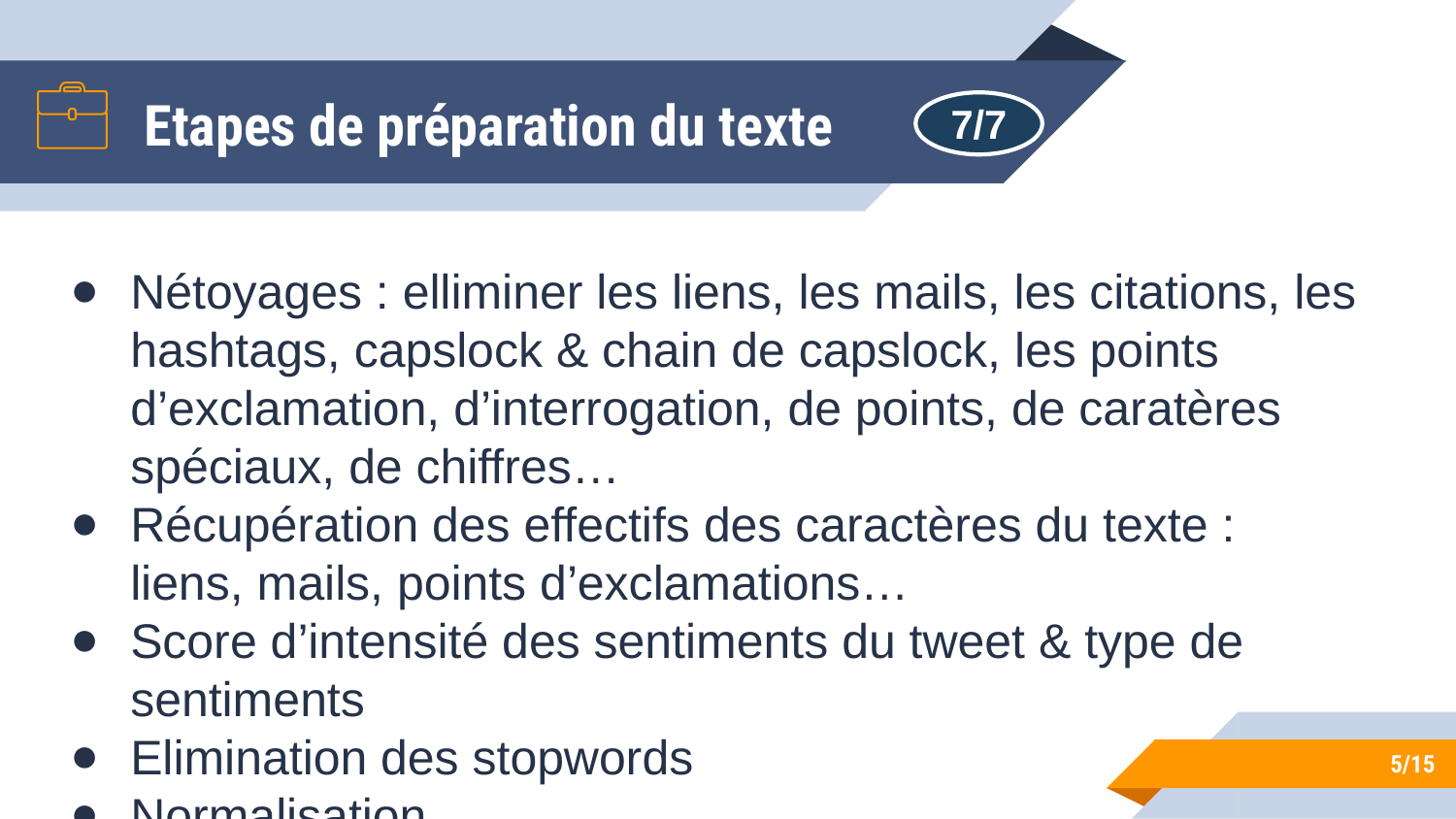

# Etapes de préparation du texte

7/7
Nétoyages : elliminer les liens, les mails, les citations, les hashtags, capslock & chain de capslock, les points d’exclamation, d’interrogation, de points, de caratères spéciaux, de chiffres…
Récupération des effectifs des caractères du texte : liens, mails, points d’exclamations…
Score d’intensité des sentiments du tweet & type de sentiments
Elimination des stopwords
Normalisation
5/15